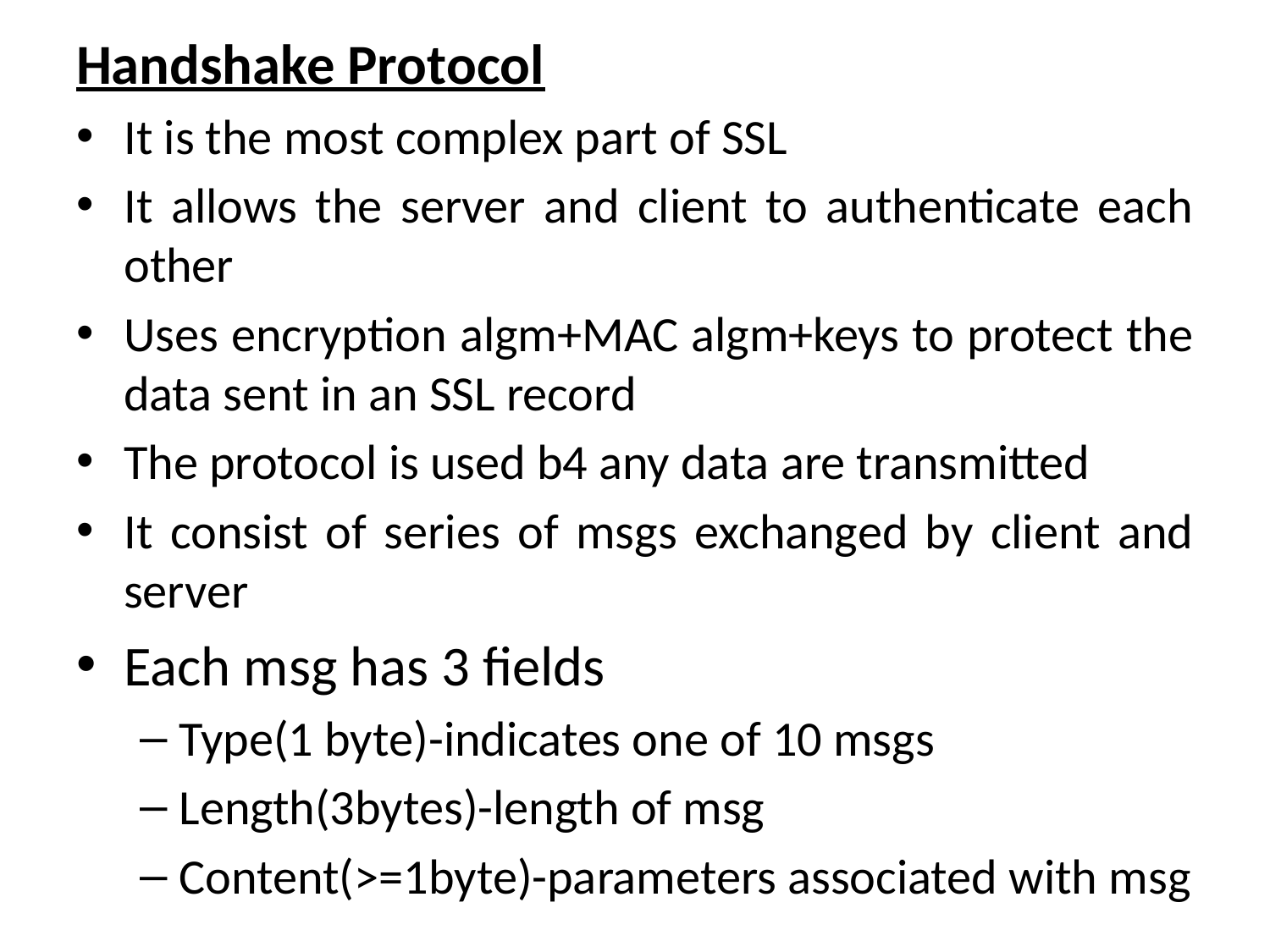

Handshake Protocol
It is the most complex part of SSL
It allows the server and client to authenticate each other
Uses encryption algm+MAC algm+keys to protect the data sent in an SSL record
The protocol is used b4 any data are transmitted
It consist of series of msgs exchanged by client and server
Each msg has 3 fields
Type(1 byte)-indicates one of 10 msgs
Length(3bytes)-length of msg
Content(>=1byte)-parameters associated with msg